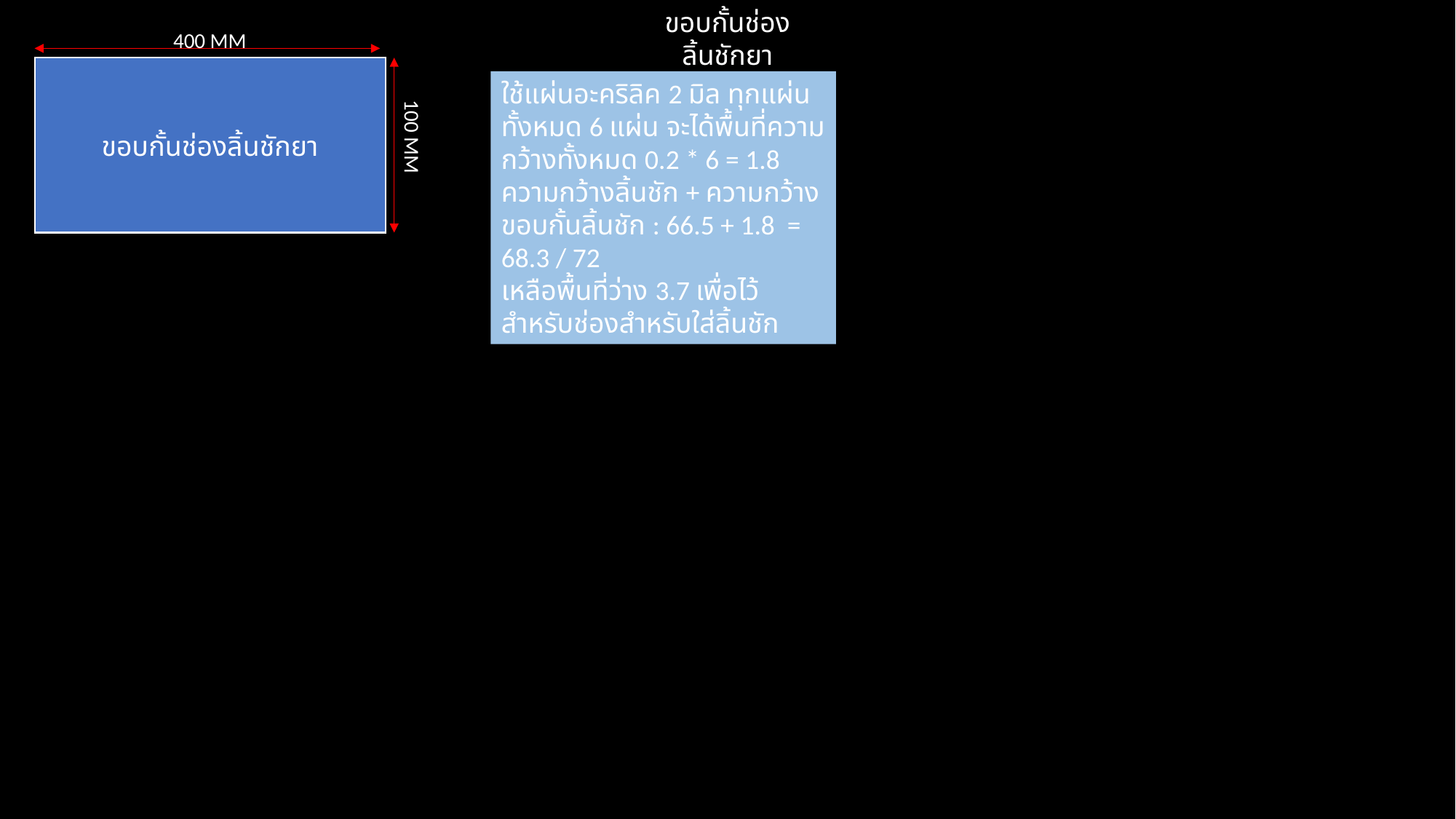

ขอบกั้นช่องลิ้นชักยา
400 MM
ขอบกั้นช่องลิ้นชักยา
100 MM
ใช้แผ่นอะคริลิค 2 มิล ทุกแผ่น ทั้งหมด 6 แผ่น จะได้พื้นที่ความกว้างทั้งหมด 0.2 * 6 = 1.8
ความกว้างลิ้นชัก + ความกว้างขอบกั้นลิ้นชัก : 66.5 + 1.8  = 68.3 / 72
เหลือพื้นที่ว่าง 3.7 เพื่อไว้สำหรับช่องสำหรับใส่ลิ้นชัก